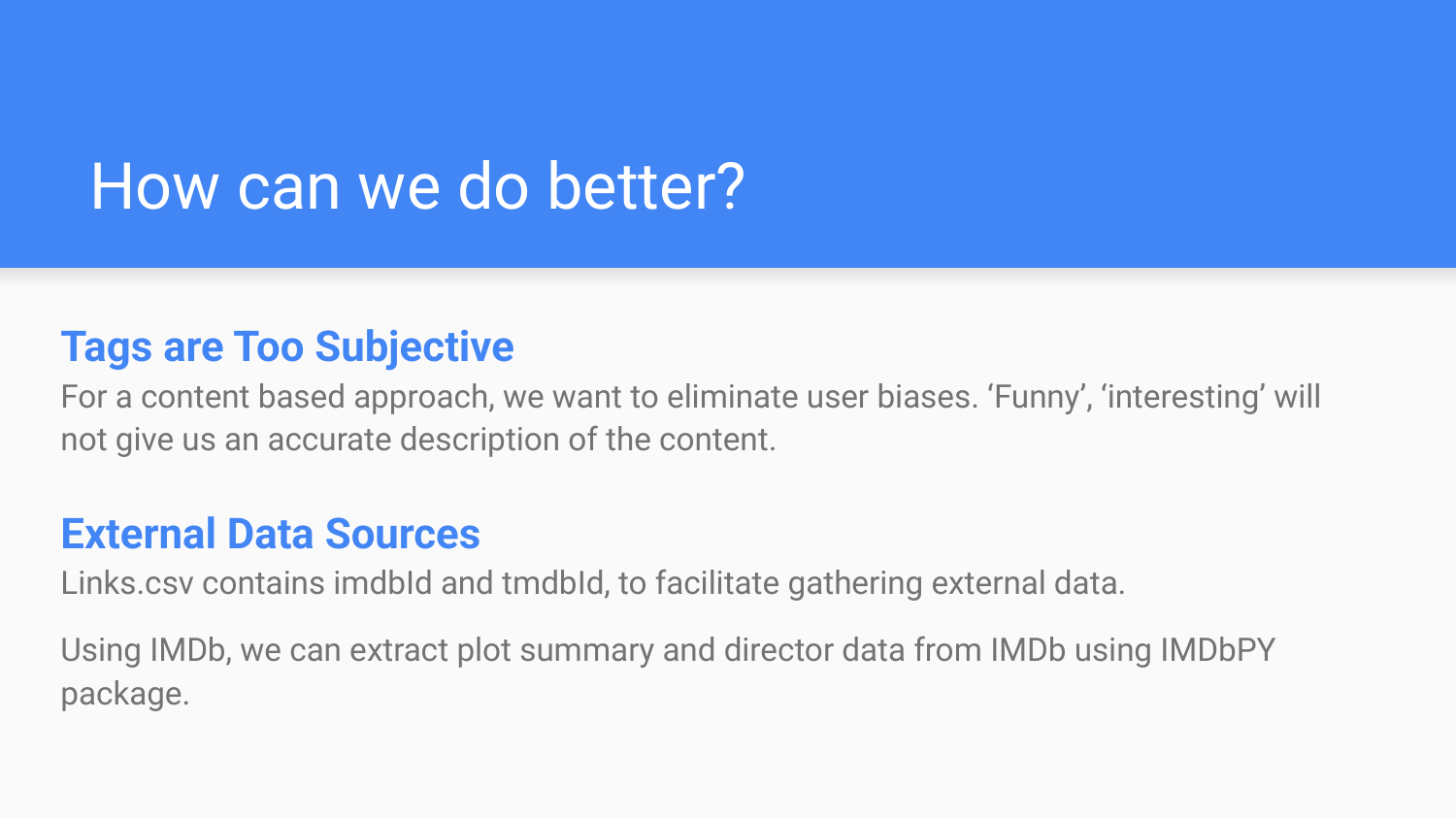

# How can we do better?
Tags are Too Subjective
For a content based approach, we want to eliminate user biases. ‘Funny’, ‘interesting’ will not give us an accurate description of the content.

External Data Sources
Links.csv contains imdbId and tmdbId, to facilitate gathering external data.
Using IMDb, we can extract plot summary and director data from IMDb using IMDbPY package.